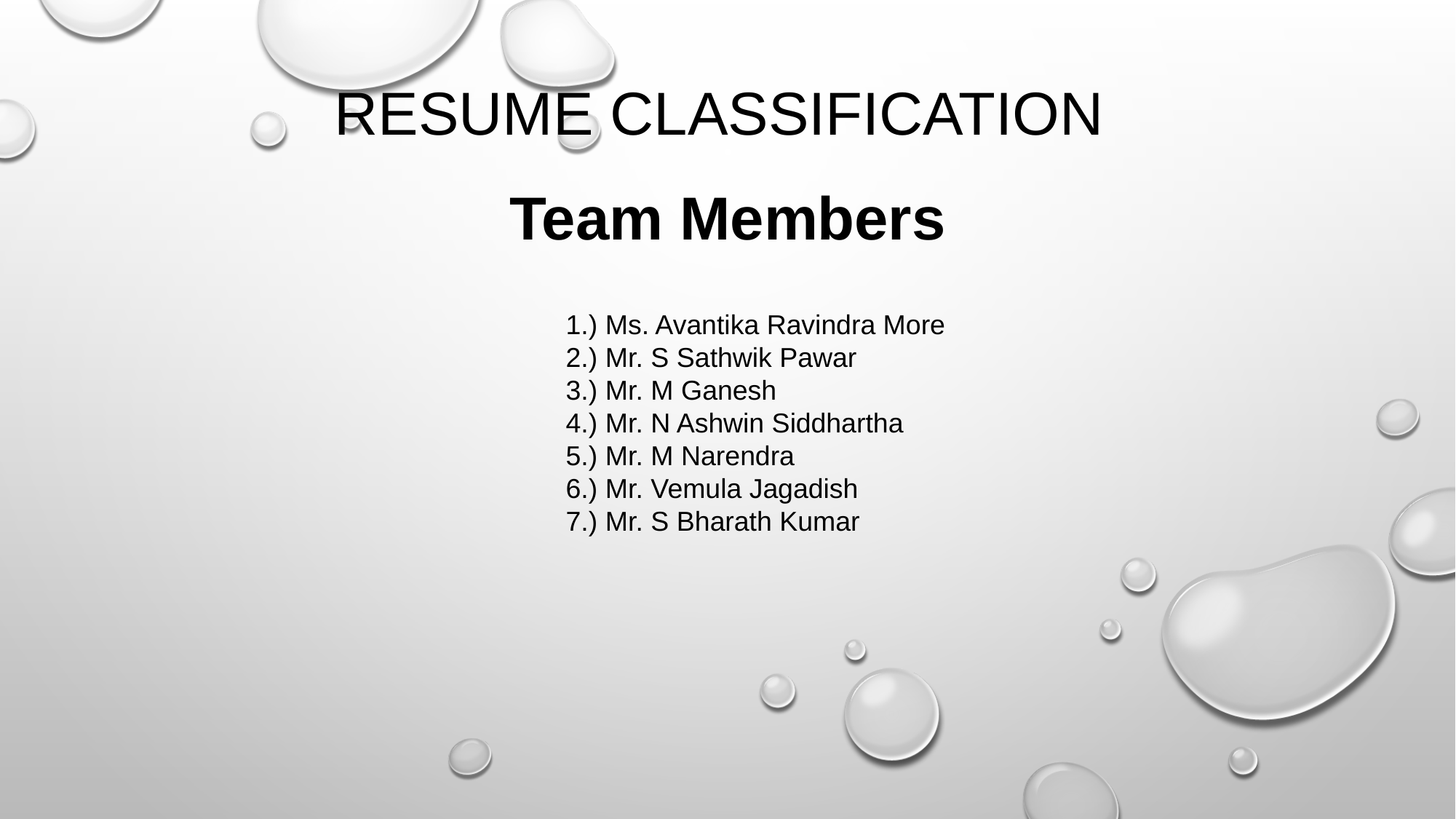

RESUME CLASSIFICATION

Team Members
1.) Ms. Avantika Ravindra More
2.) Mr. S Sathwik Pawar
3.) Mr. M Ganesh
4.) Mr. N Ashwin Siddhartha
5.) Mr. M Narendra
6.) Mr. Vemula Jagadish
7.) Mr. S Bharath Kumar